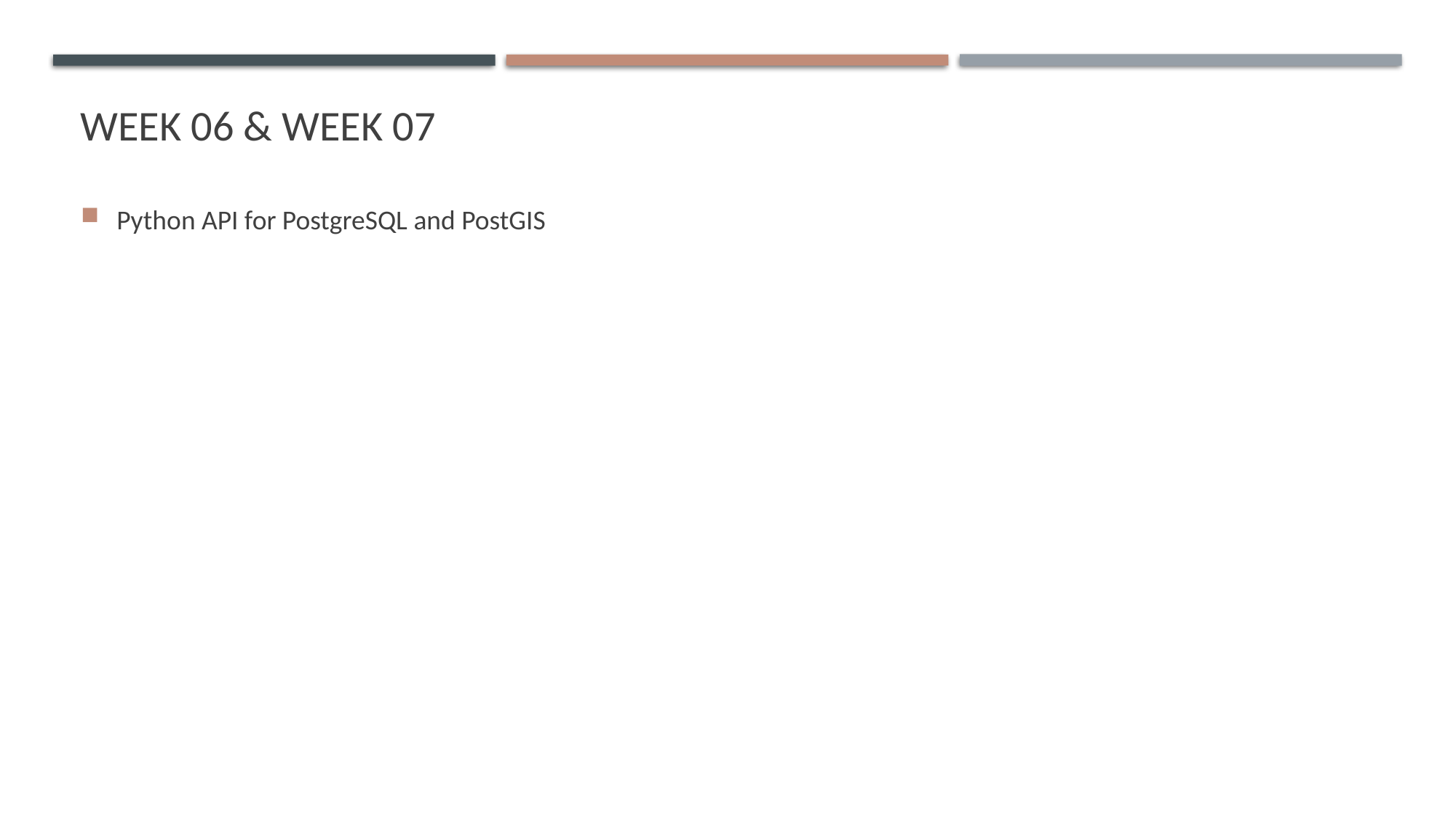

# Week 06 & week 07
Python API for PostgreSQL and PostGIS